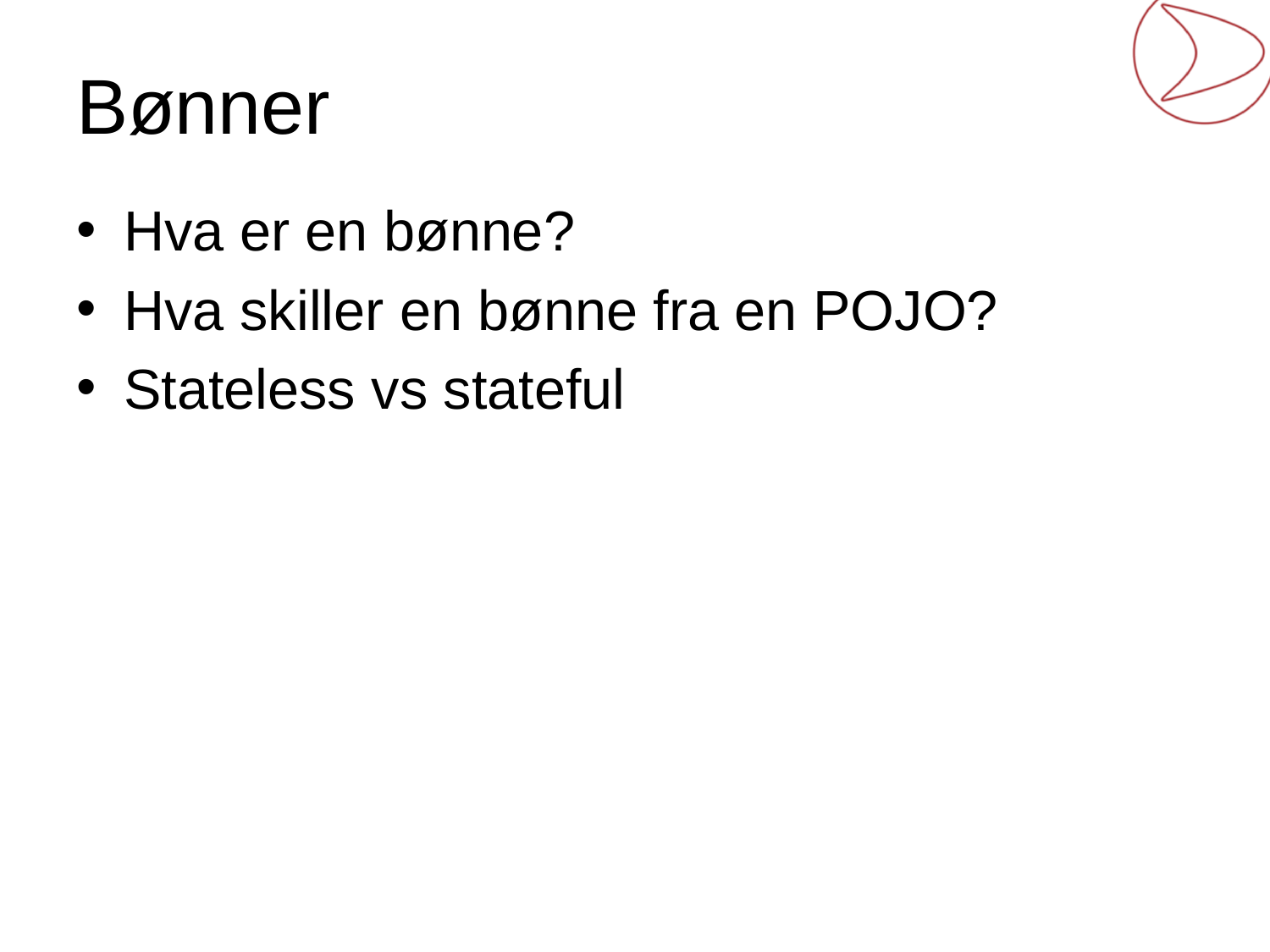

# Bønner
Hva er en bønne?
Hva skiller en bønne fra en POJO?
Stateless vs stateful